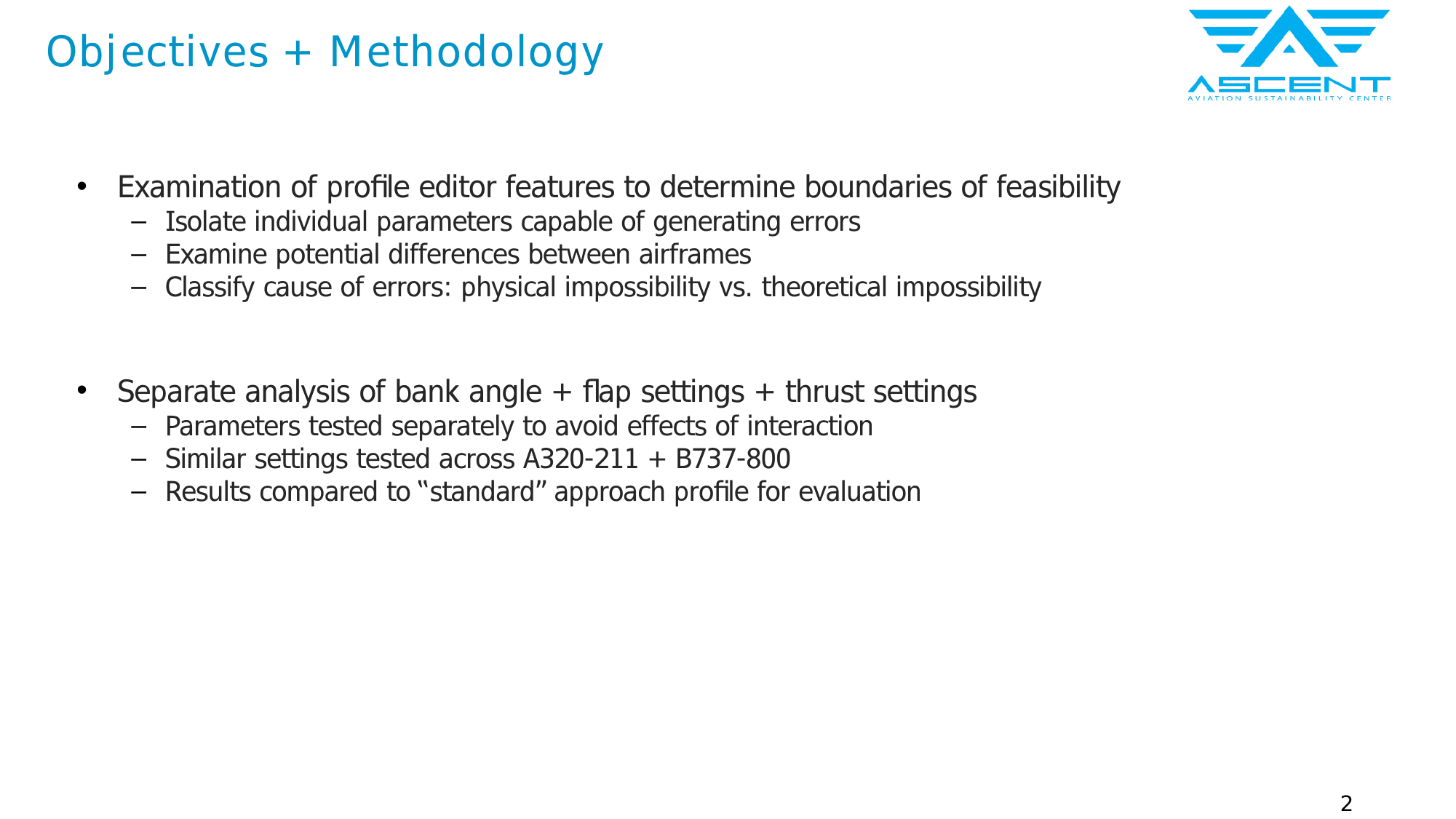

# Objectives + Methodology
Examination of profile editor features to determine boundaries of feasibility
Isolate individual parameters capable of generating errors
Examine potential differences between airframes
Classify cause of errors: physical impossibility vs. theoretical impossibility

Separate analysis of bank angle + flap settings + thrust settings
Parameters tested separately to avoid effects of interaction
Similar settings tested across A320-211 + B737-800
Results compared to “standard” approach profile for evaluation